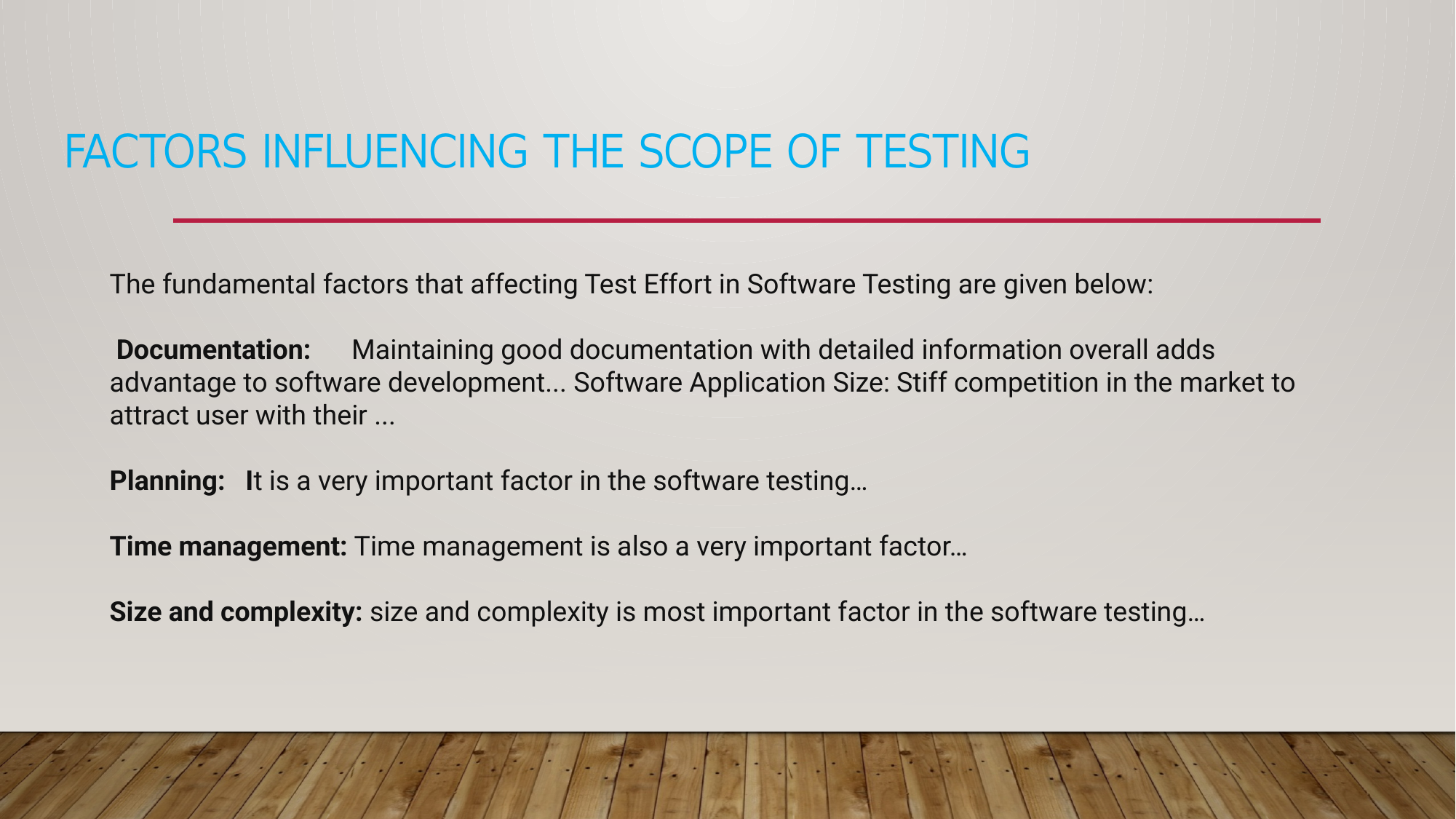

# Factors influencing the scope of testing
The fundamental factors that affecting Test Effort in Software Testing are given below:

 Documentation:      Maintaining good documentation with detailed information overall adds advantage to software development... Software Application Size: Stiff competition in the market to attract user with their ...

Planning:   It is a very important factor in the software testing…

Time management: Time management is also a very important factor…
Size and complexity: size and complexity is most important factor in the software testing…